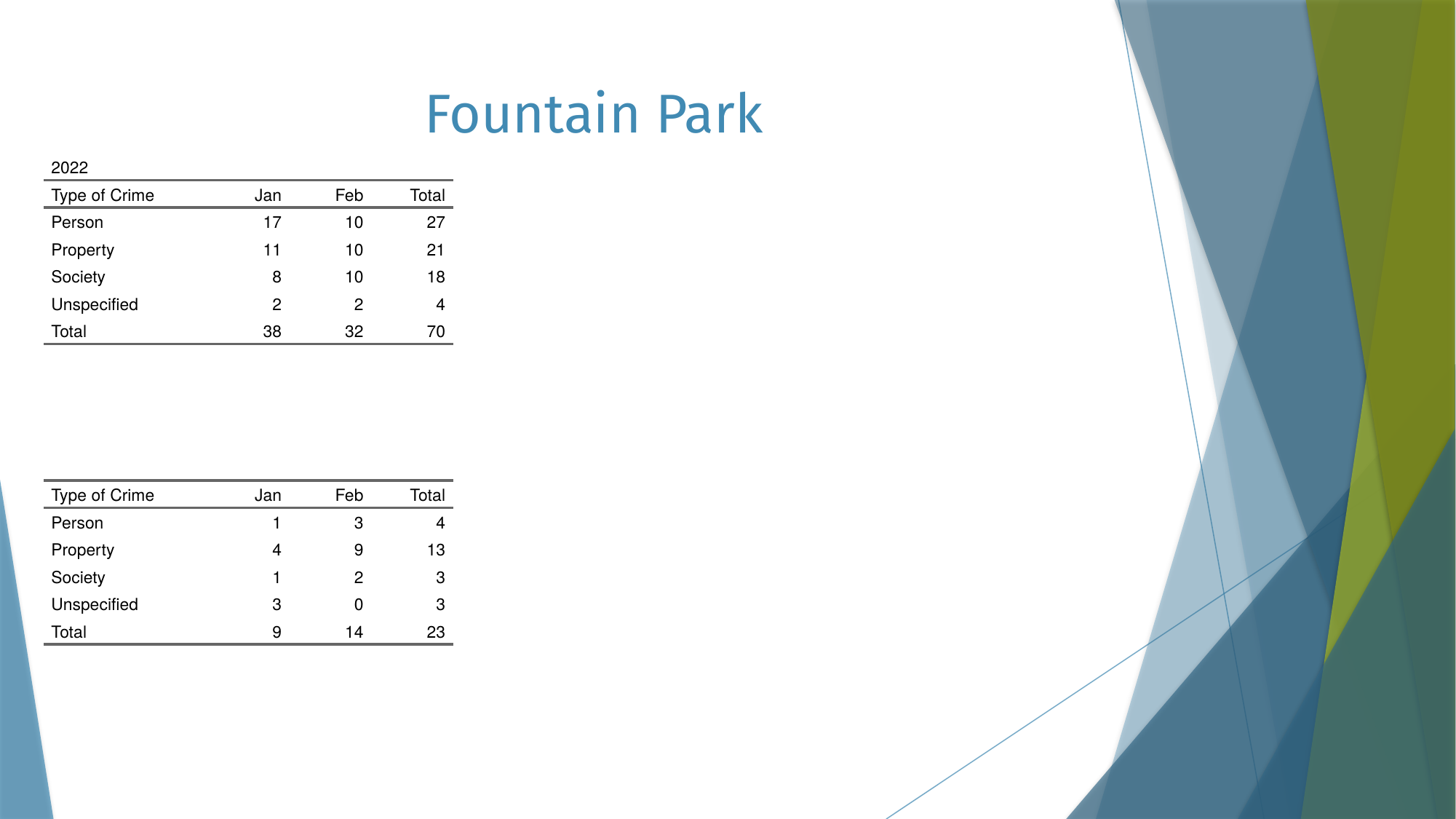

# Fountain Park
| 2022 | 2022 | 2022 | 2022 |
| --- | --- | --- | --- |
| Type of Crime | Jan | Feb | Total |
| Person | 17 | 10 | 27 |
| Property | 11 | 10 | 21 |
| Society | 8 | 10 | 18 |
| Unspecified | 2 | 2 | 4 |
| Total | 38 | 32 | 70 |
| Type of Crime | Jan | Feb | Total |
| --- | --- | --- | --- |
| Person | 1 | 3 | 4 |
| Property | 4 | 9 | 13 |
| Society | 1 | 2 | 3 |
| Unspecified | 3 | 0 | 3 |
| Total | 9 | 14 | 23 |